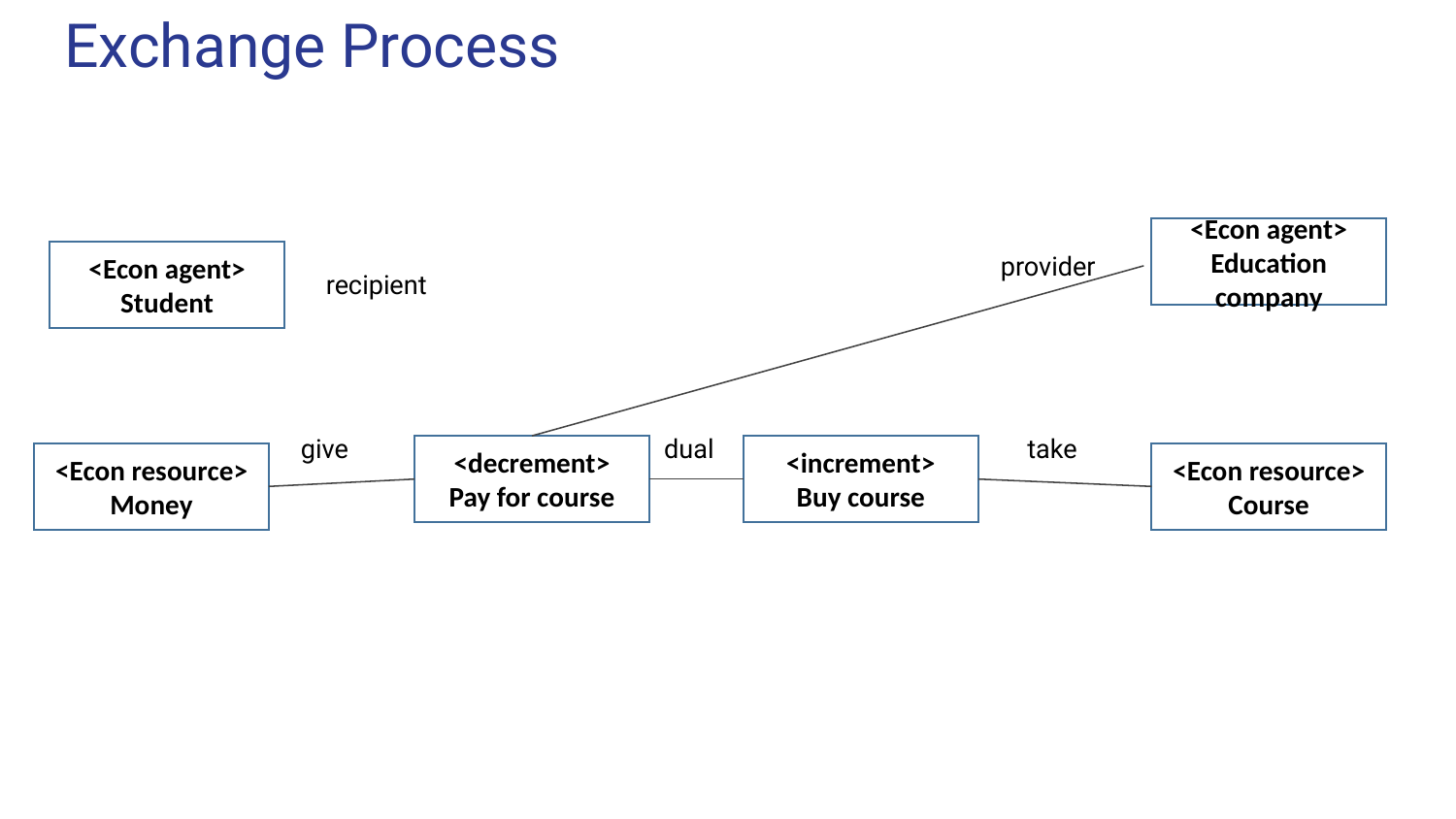

# Exchange Process
<Econ agent>
Education company
provider
<Econ agent>
Student
recipient
give
dual
take
<decrement>
Pay for course
<increment>
Buy course
<Econ resource>
Money
<Econ resource>
Course